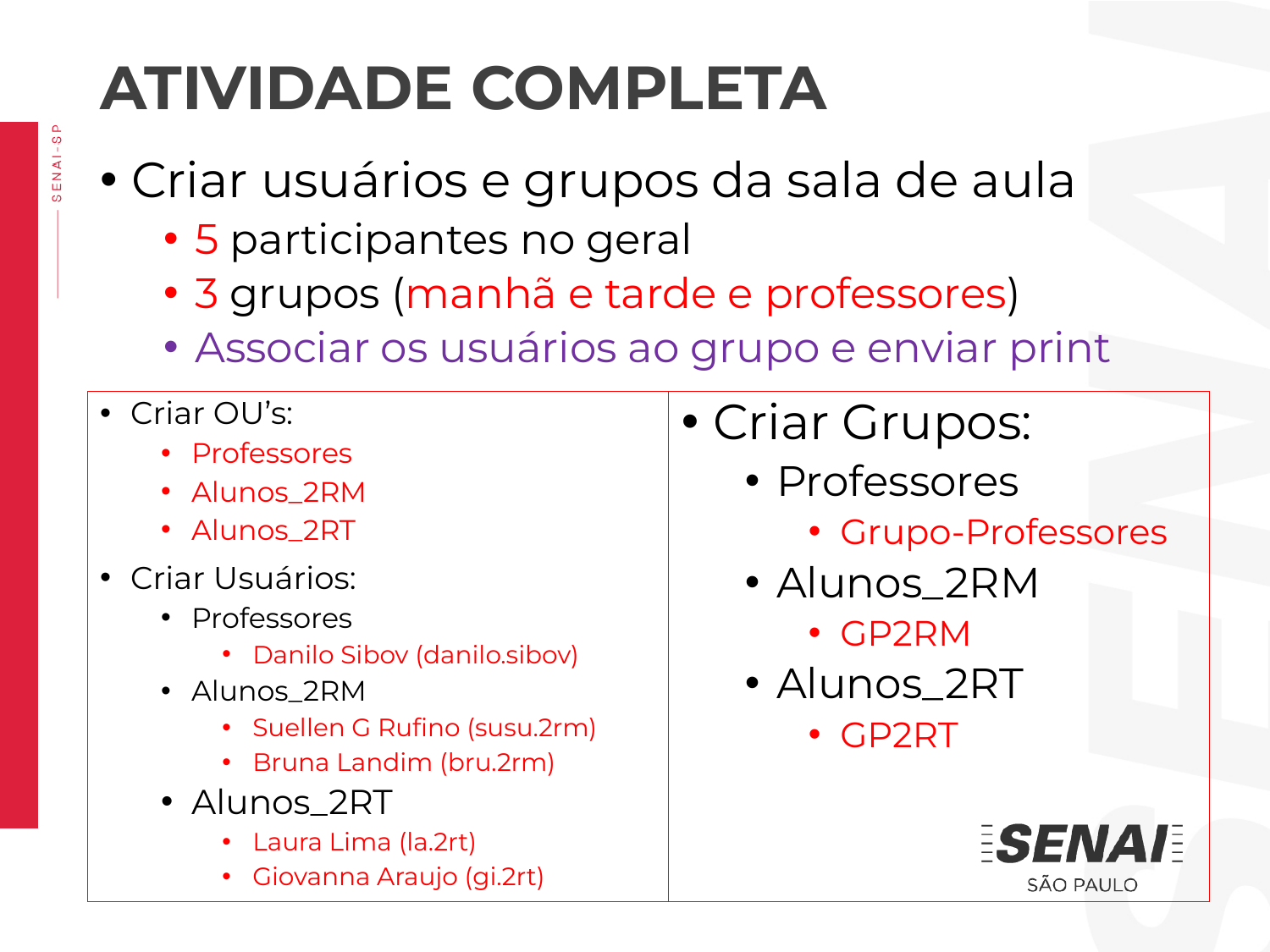

ATIVIDADE COMPLETA
Criar usuários e grupos da sala de aula
5 participantes no geral
3 grupos (manhã e tarde e professores)
Associar os usuários ao grupo e enviar print
Criar OU’s:
Professores
Alunos_2RM
Alunos_2RT
Criar Usuários:
Professores
Danilo Sibov (danilo.sibov)
Alunos_2RM
Suellen G Rufino (susu.2rm)
Bruna Landim (bru.2rm)
Alunos_2RT
Laura Lima (la.2rt)
Giovanna Araujo (gi.2rt)
Criar Grupos:
Professores
Grupo-Professores
Alunos_2RM
GP2RM
Alunos_2RT
GP2RT